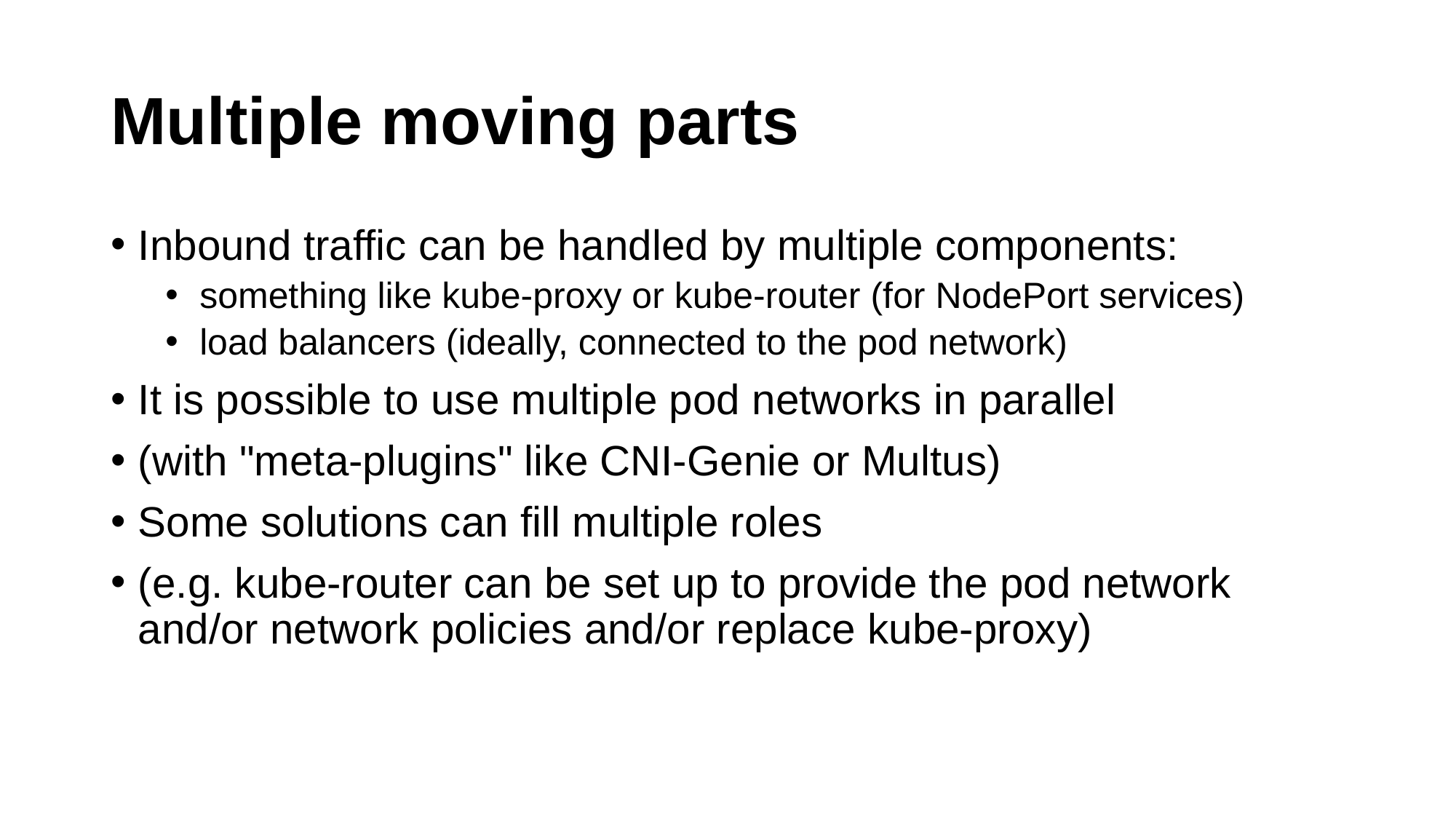

# Multiple moving parts
Inbound traffic can be handled by multiple components:
something like kube-proxy or kube-router (for NodePort services)
load balancers (ideally, connected to the pod network)
It is possible to use multiple pod networks in parallel
(with "meta-plugins" like CNI-Genie or Multus)
Some solutions can fill multiple roles
(e.g. kube-router can be set up to provide the pod network and/or network policies and/or replace kube-proxy)